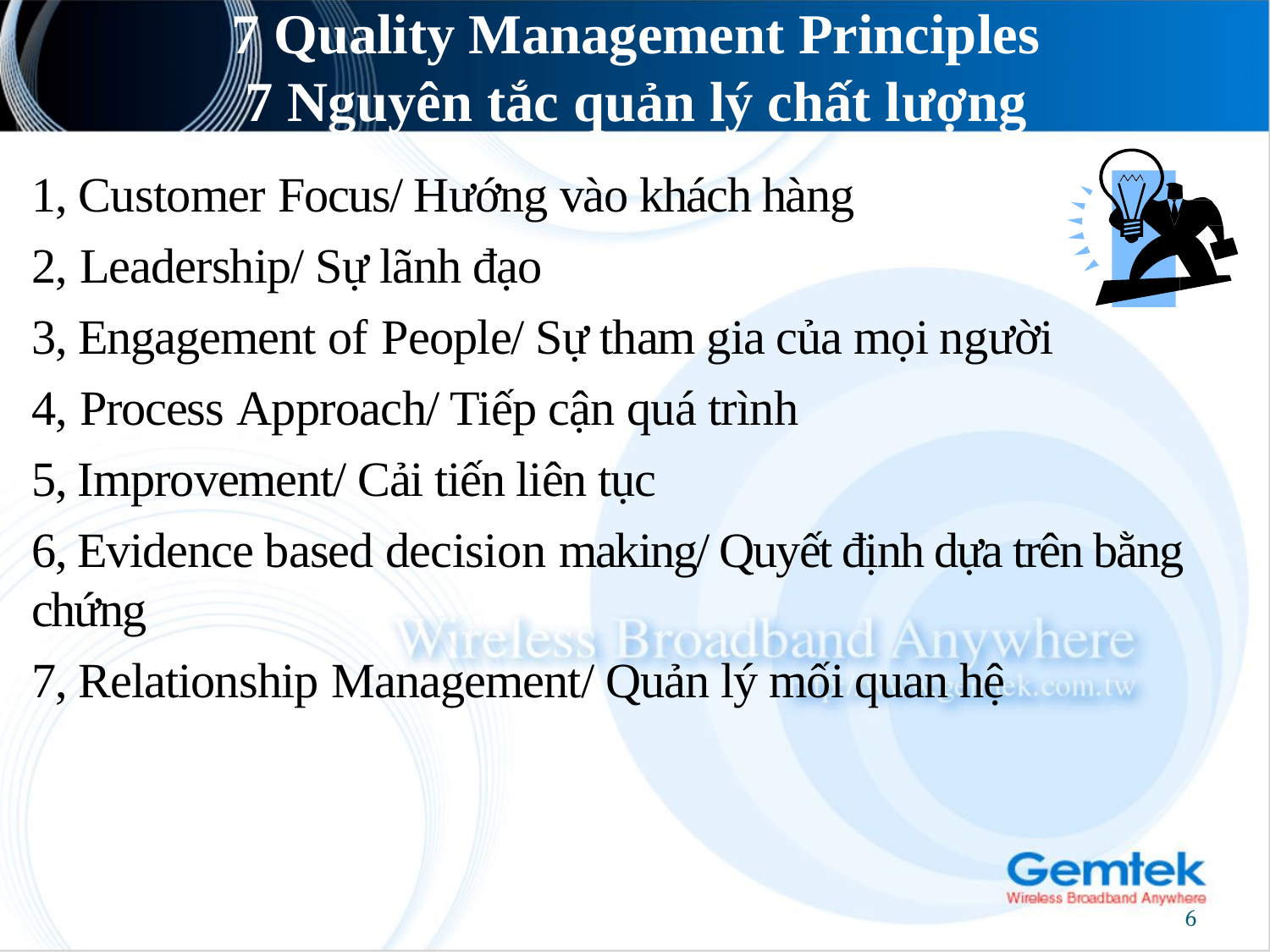

# 7 Quality Management Principles 7 Nguyên tắc quản lý chất lượng

1, Customer Focus/ Hướng vào khách hàng
2, Leadership/ Sự lãnh đạo
3, Engagement of People/ Sự tham gia của mọi người
4, Process Approach/ Tiếp cận quá trình
5, Improvement/ Cải tiến liên tục
6, Evidence based decision making/ Quyết định dựa trên bằng chứng
7, Relationship Management/ Quản lý mối quan hệ
6